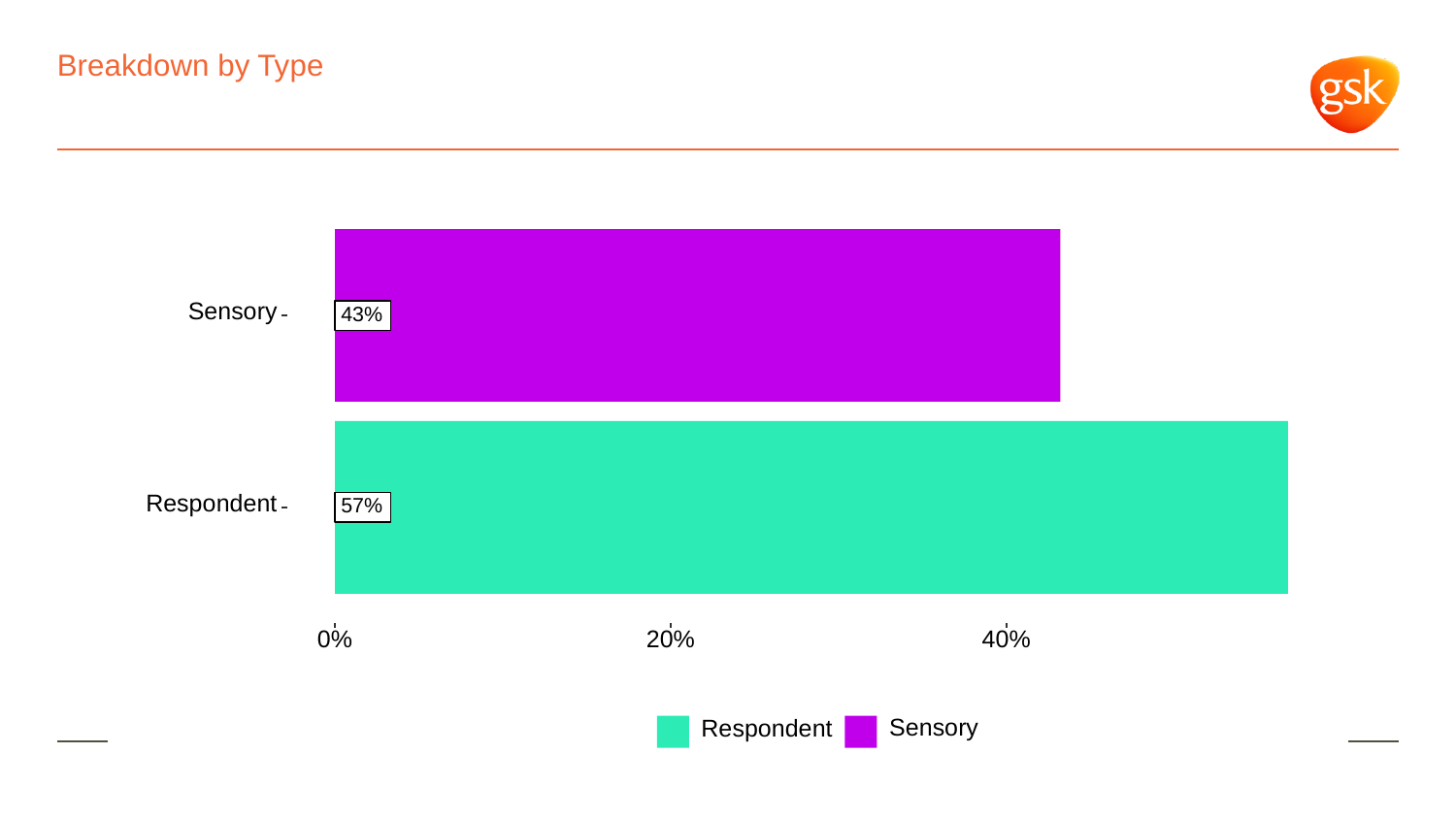

# Breakdown by Type

Sensory
43%

Respondent
57%

0%
20%
40%

Sensory
Respondent